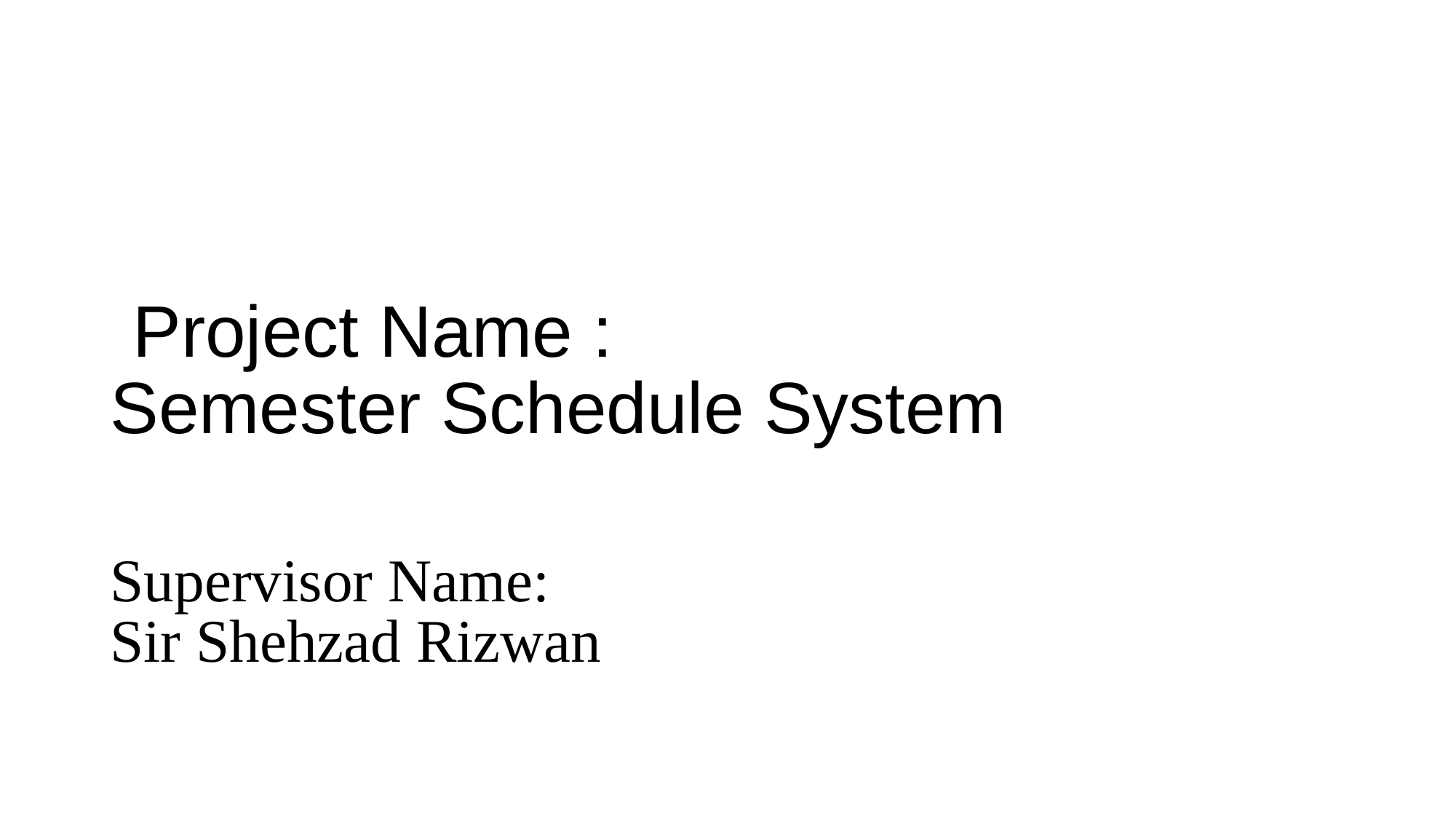

# Project Name : Semester Schedule System
Supervisor Name:
Sir Shehzad Rizwan